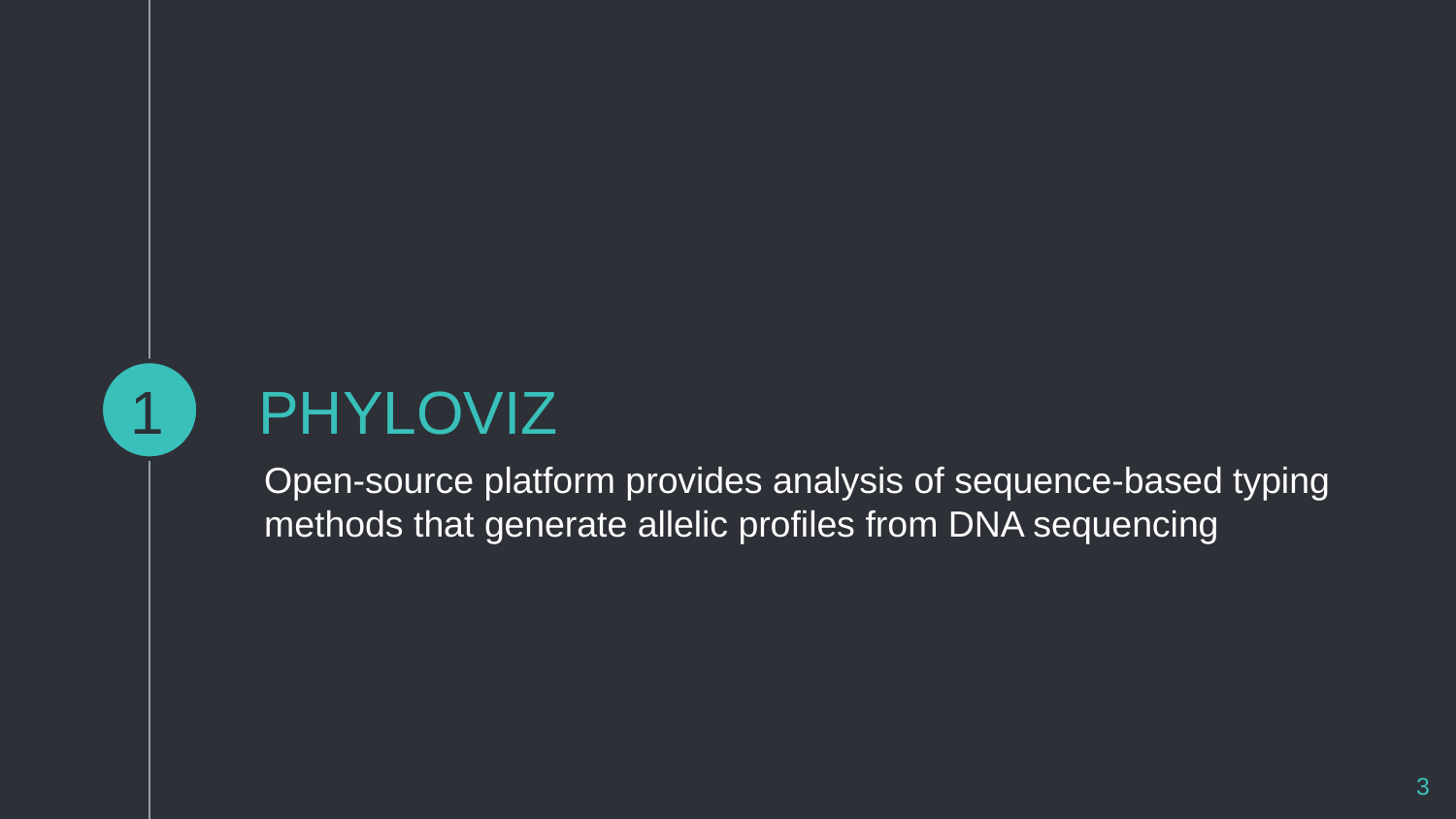

1
# PHYLOVIZ
Open-source platform provides analysis of sequence-based typing methods that generate allelic profiles from DNA sequencing
3